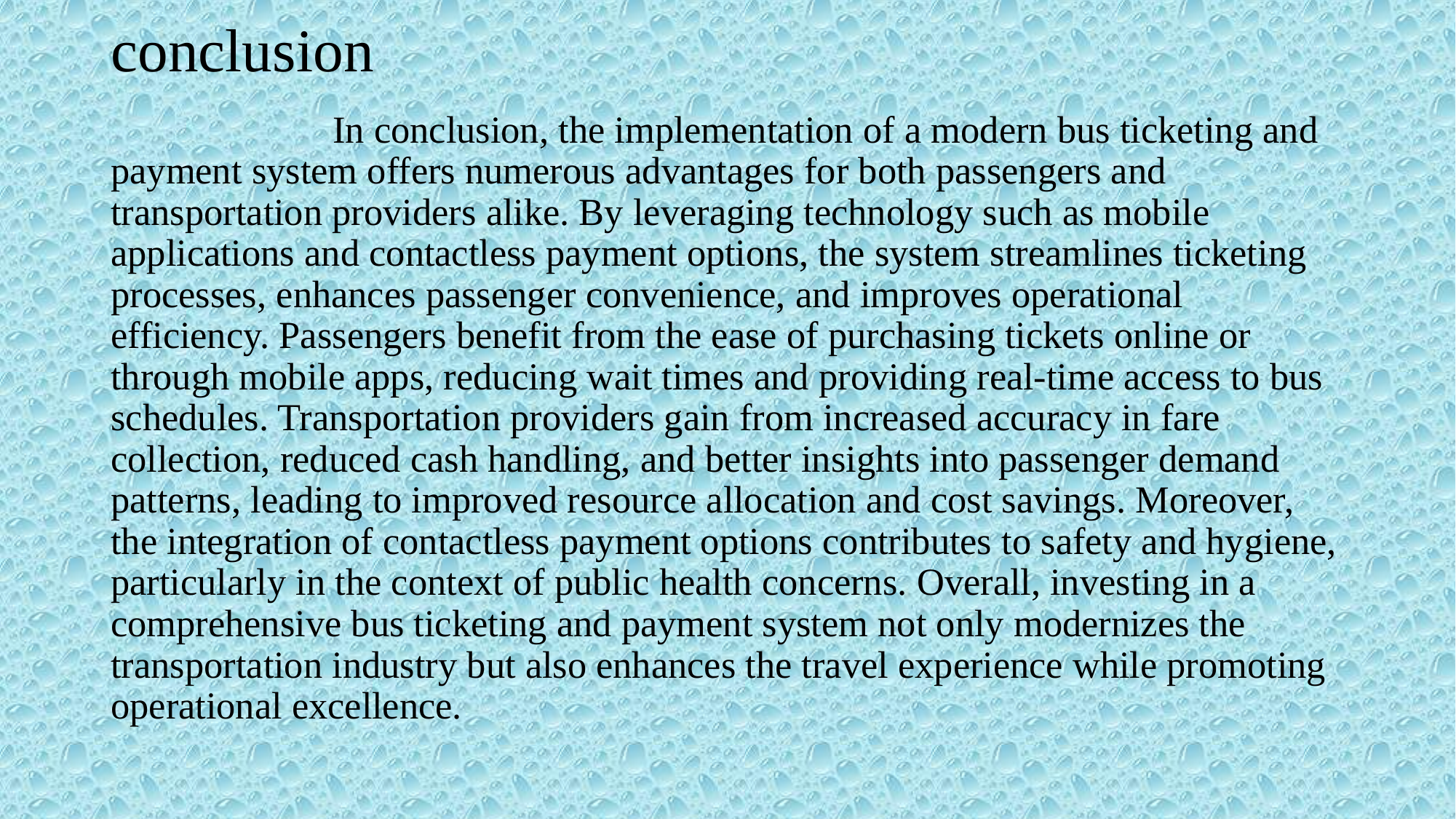

# conclusion
                       In conclusion, the implementation of a modern bus ticketing and payment system offers numerous advantages for both passengers and transportation providers alike. By leveraging technology such as mobile applications and contactless payment options, the system streamlines ticketing processes, enhances passenger convenience, and improves operational efficiency. Passengers benefit from the ease of purchasing tickets online or through mobile apps, reducing wait times and providing real-time access to bus schedules. Transportation providers gain from increased accuracy in fare collection, reduced cash handling, and better insights into passenger demand patterns, leading to improved resource allocation and cost savings. Moreover, the integration of contactless payment options contributes to safety and hygiene, particularly in the context of public health concerns. Overall, investing in a comprehensive bus ticketing and payment system not only modernizes the transportation industry but also enhances the travel experience while promoting operational excellence.